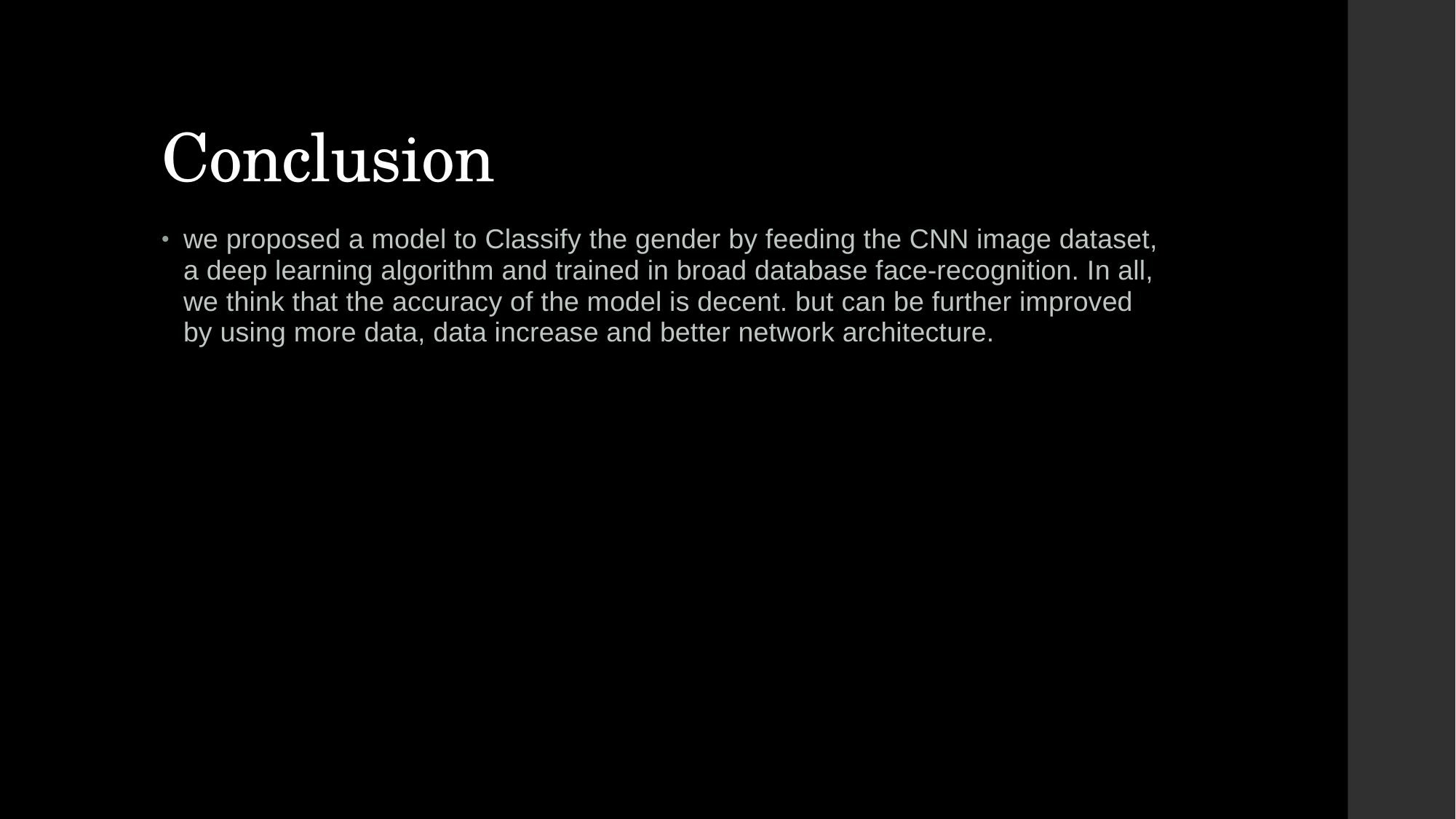

# Conclusion
we proposed a model to Classify the gender by feeding the CNN image dataset, a deep learning algorithm and trained in broad database face-recognition. In all, we think that the accuracy of the model is decent. but can be further improved by using more data, data increase and better network architecture.